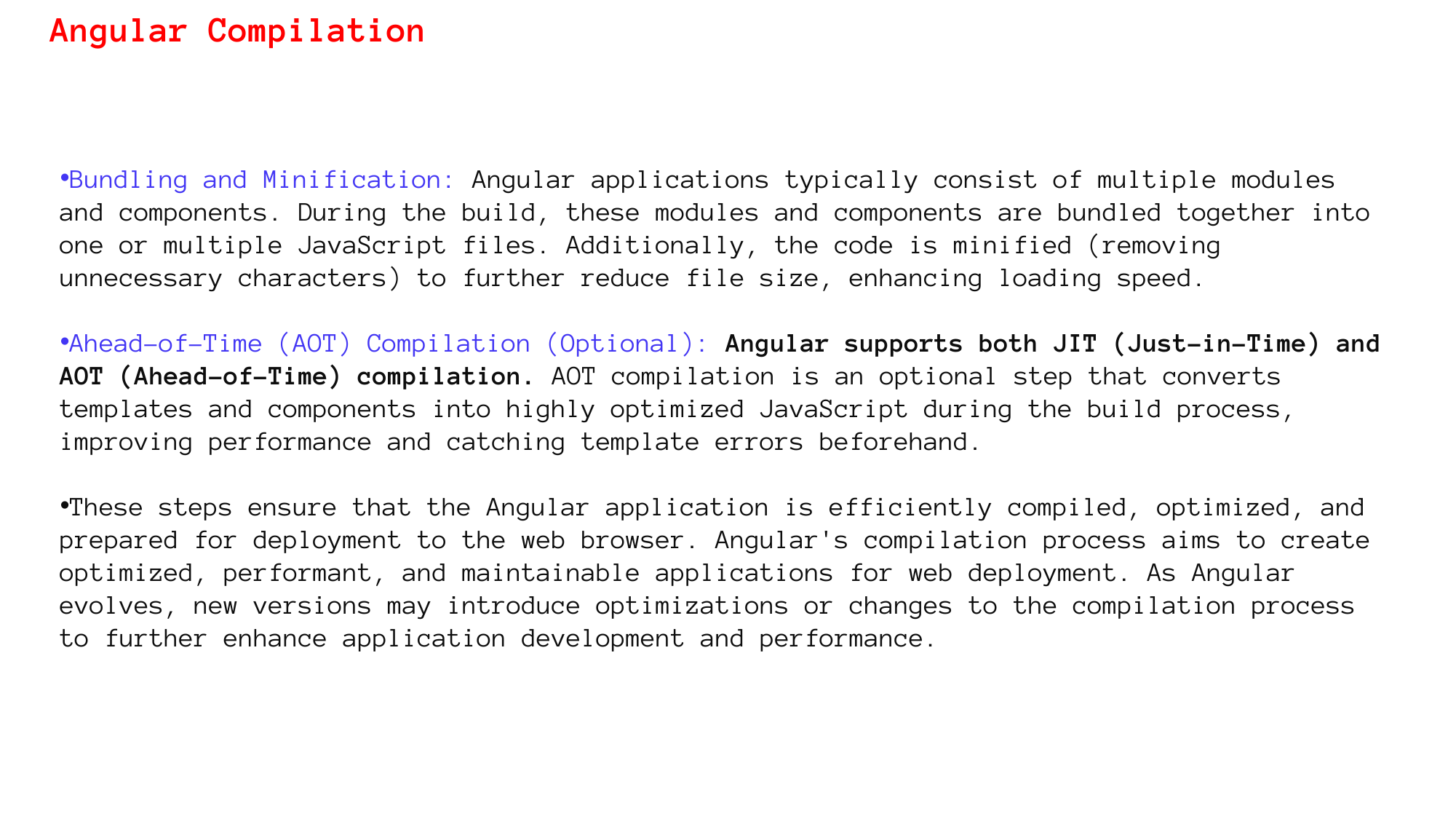

Angular Compilation
Bundling and Minification: Angular applications typically consist of multiple modules and components. During the build, these modules and components are bundled together into one or multiple JavaScript files. Additionally, the code is minified (removing unnecessary characters) to further reduce file size, enhancing loading speed.

Ahead-of-Time (AOT) Compilation (Optional): Angular supports both JIT (Just-in-Time) and AOT (Ahead-of-Time) compilation. AOT compilation is an optional step that converts templates and components into highly optimized JavaScript during the build process, improving performance and catching template errors beforehand.

These steps ensure that the Angular application is efficiently compiled, optimized, and prepared for deployment to the web browser. Angular's compilation process aims to create optimized, performant, and maintainable applications for web deployment. As Angular evolves, new versions may introduce optimizations or changes to the compilation process to further enhance application development and performance.